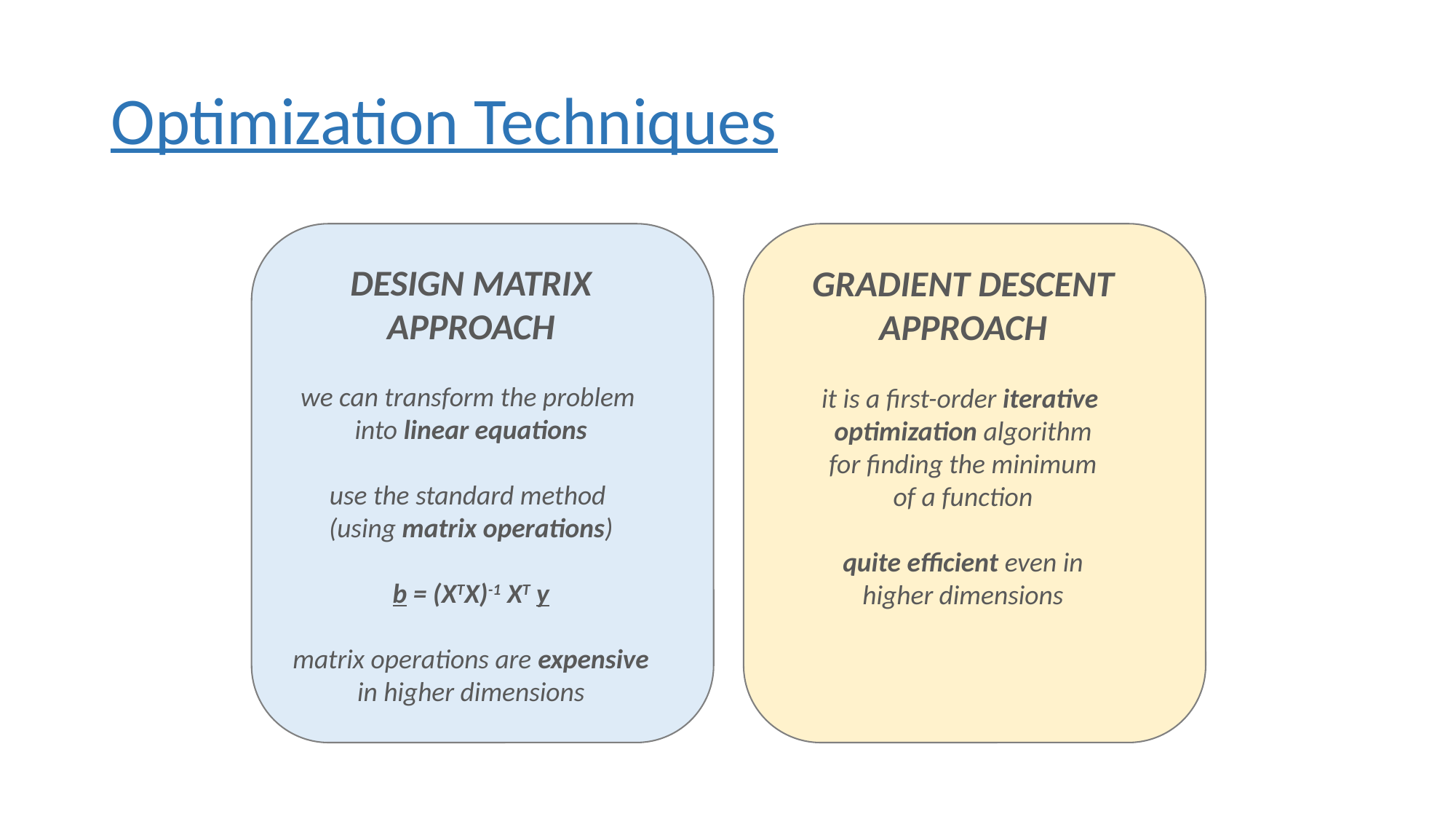

# Optimization Techniques

DESIGN MATRIX
APPROACH

we can transform the problem
into linear equations

use the standard method
(using matrix operations)

b = (XTX)-1 XT y

matrix operations are expensive
in higher dimensions

GRADIENT DESCENT
APPROACH

it is a first-order iterative
optimization algorithm
for finding the minimum
 of a function

quite efficient even in
higher dimensions